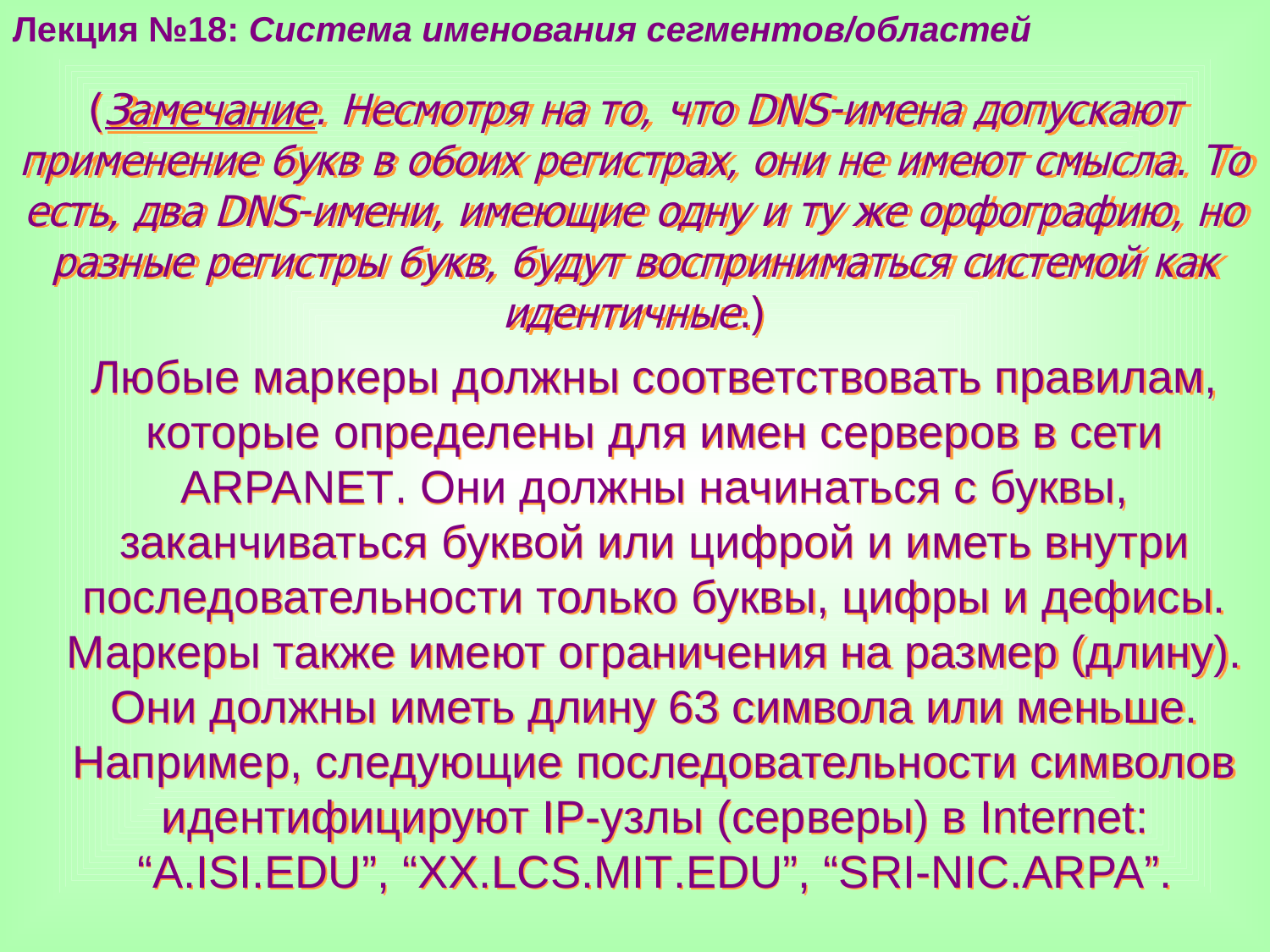

Лекция №18: Система именования сегментов/областей
(Замечание. Несмотря на то, что DNS-имена допускают применение букв в обоих регистрах, они не имеют смысла. То есть, два DNS-имени, имеющие одну и ту же орфографию, но разные регистры букв, будут восприниматься системой как идентичные.)
Любые маркеры должны соответствовать правилам, которые определены для имен серверов в сети ARPANET. Они должны начинаться с буквы, заканчиваться буквой или цифрой и иметь внутри последовательности только буквы, цифры и дефисы. Маркеры также имеют ограничения на размер (длину). Они должны иметь длину 63 символа или меньше. Например, следующие последовательности символов идентифицируют IP-узлы (серверы) в Internet: “A.ISI.EDU”, “XX.LCS.MIT.EDU”, “SRI-NIC.ARPA”.